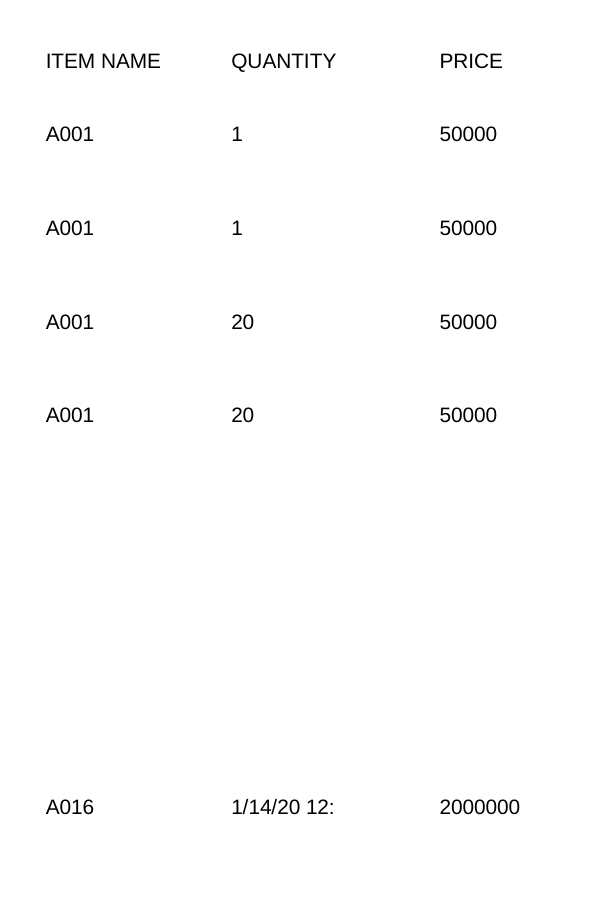

ITEM NAME
QUANTITY
PRICE
A001
1
50000
A001
1
50000
A001
20
50000
A001
20
50000
A016
1/14/20 12:
2000000